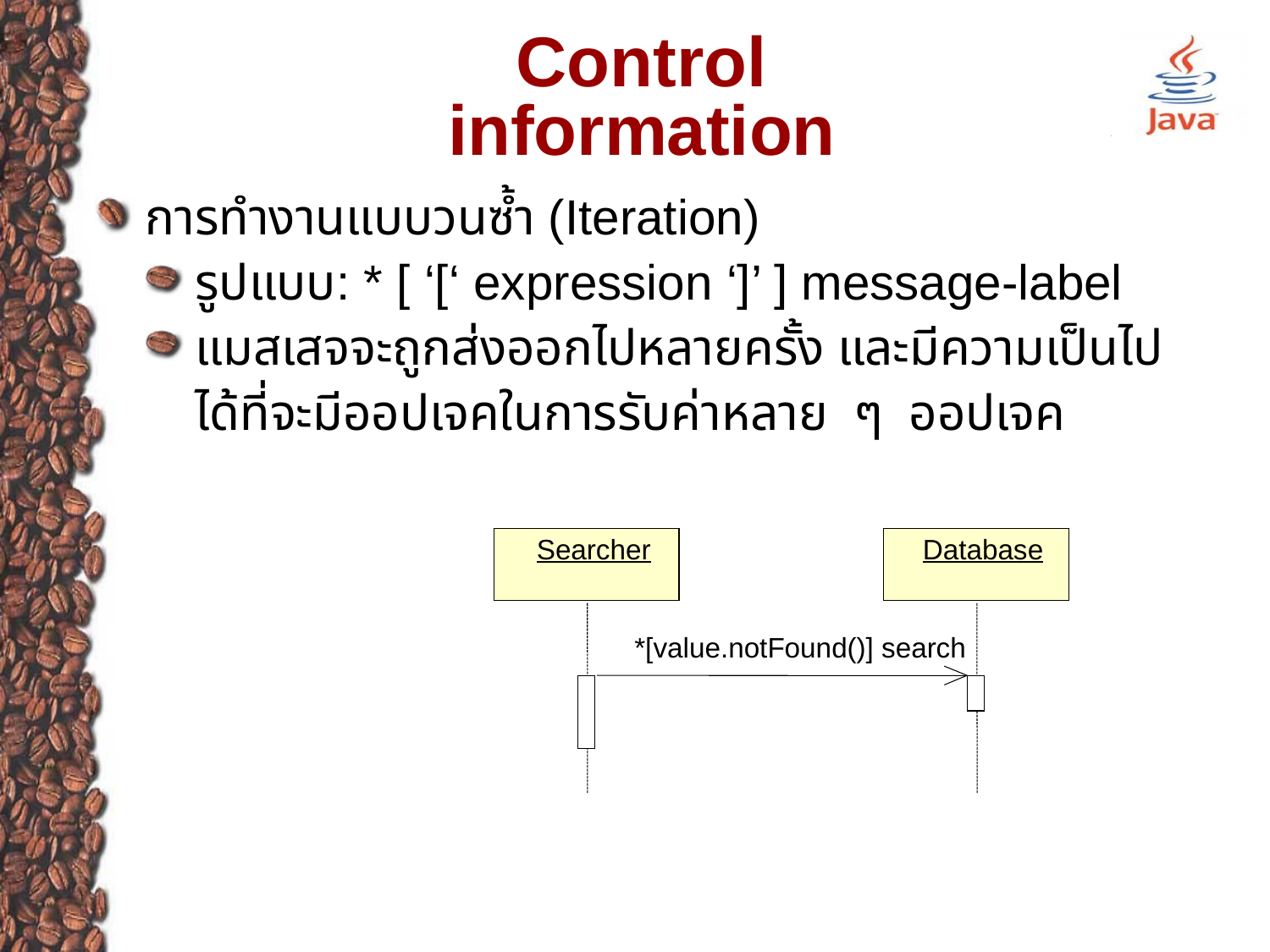

# Control information
การทำงานแบบวนซ้ำ (Iteration)
รูปแบบ: * [ ‘[‘ expression ‘]’ ] message-label
แมสเสจจะถูกส่งออกไปหลายครั้ง และมีความเป็นไปได้ที่จะมีออปเจคในการรับค่าหลาย  ๆ  ออปเจค

Searcher
Database

*[value.notFound()] search